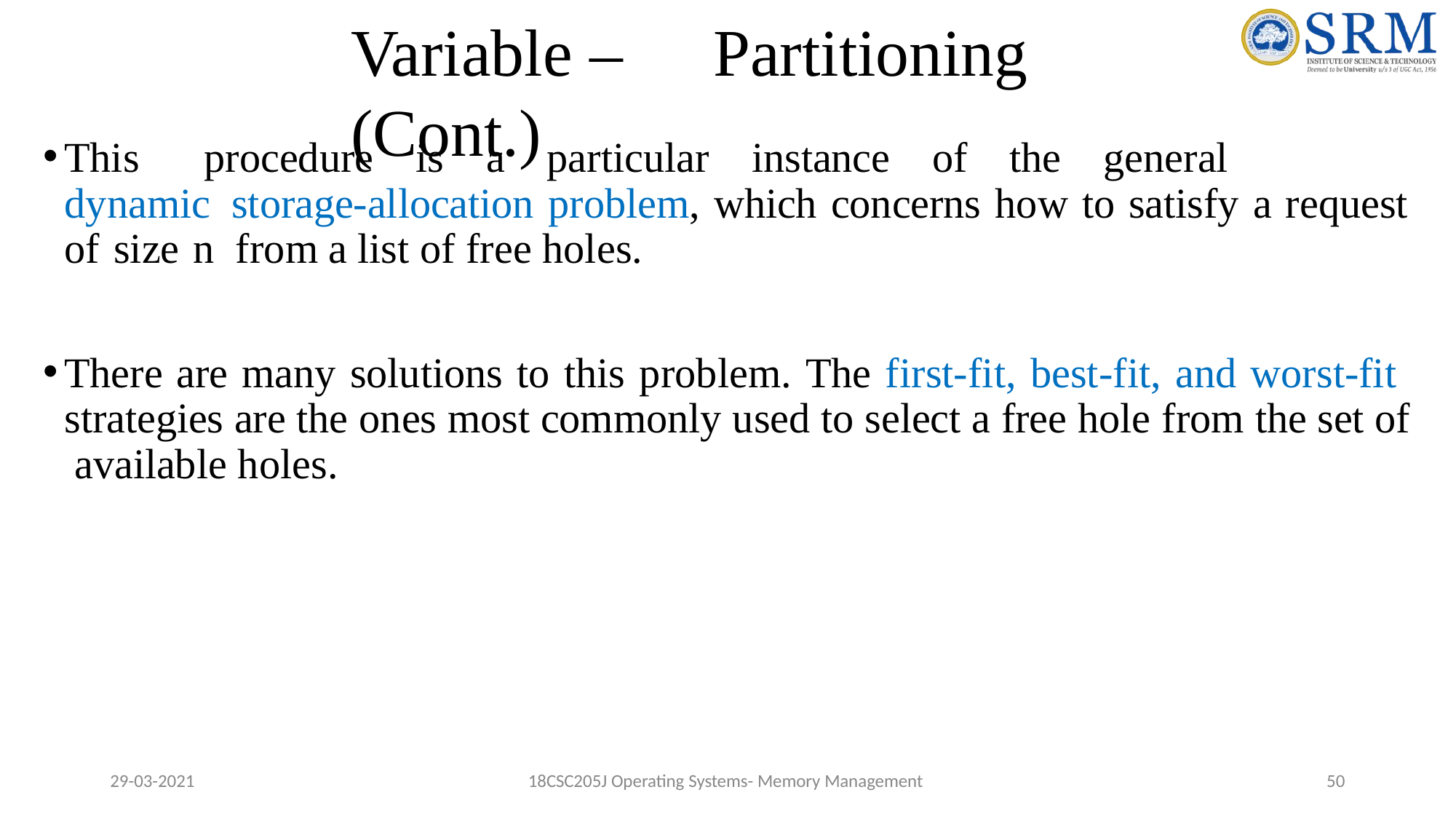

# Variable –	Partitioning (Cont.)
This	procedure	is	a	particular	instance	of	the	general	dynamic  storage-allocation problem, which concerns how to satisfy a request of size n  from a list of free holes.

There are many solutions to this problem. The first-fit, best-fit, and worst-fit  strategies are the ones most commonly used to select a free hole from the set of  available holes.
29-03-2021
18CSC205J Operating Systems- Memory Management
50